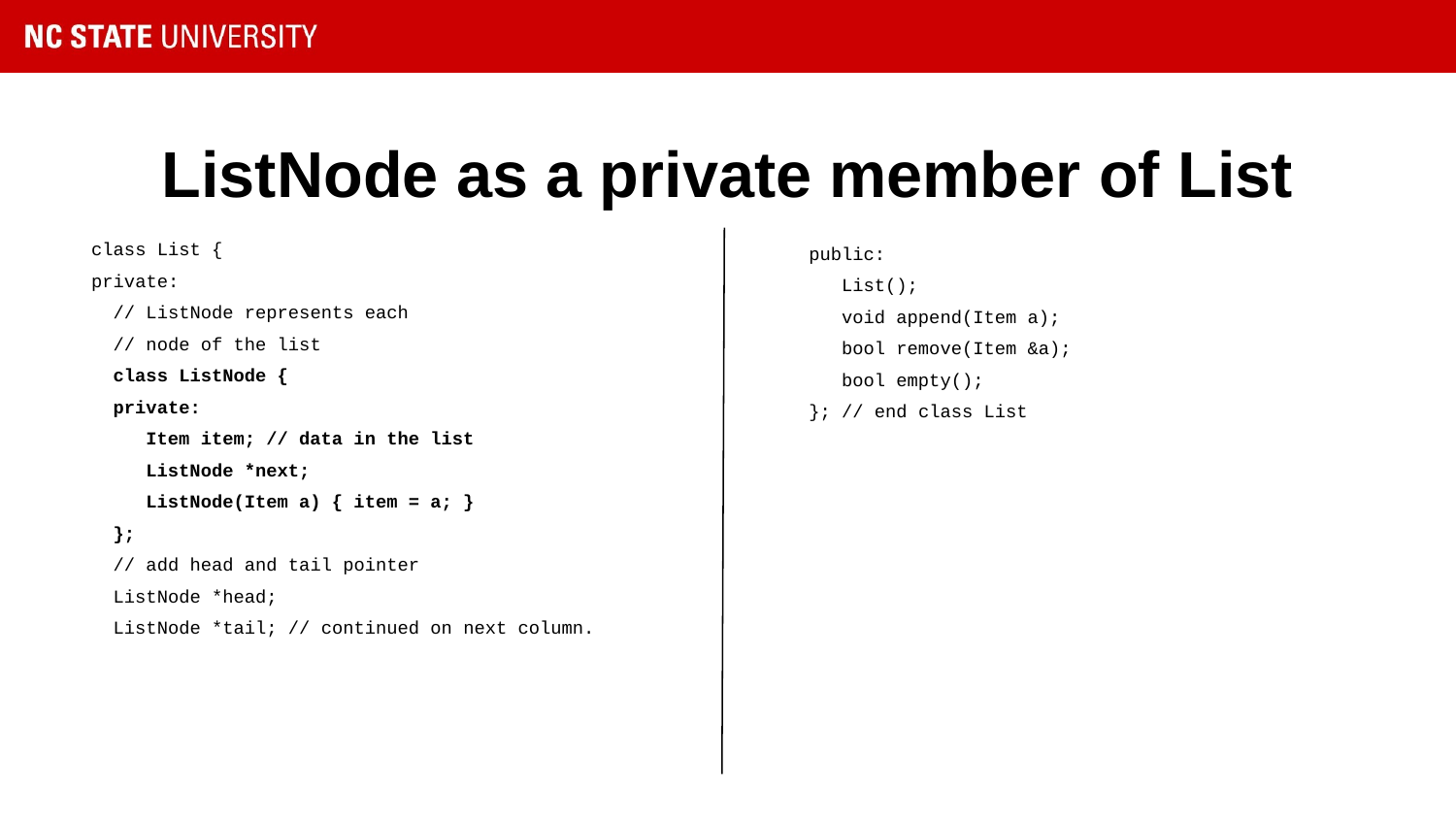

# ListNode as a private member of List
class List {
private:
  // ListNode represents each
  // node of the list
  class ListNode {
  private:
     Item item; // data in the list
     ListNode *next;
     ListNode(Item a) { item = a; }
  };
  // add head and tail pointer
  ListNode *head;
  ListNode *tail; // continued on next column.

public:
   List();
   void append(Item a);
   bool remove(Item &a);
   bool empty();
}; // end class List